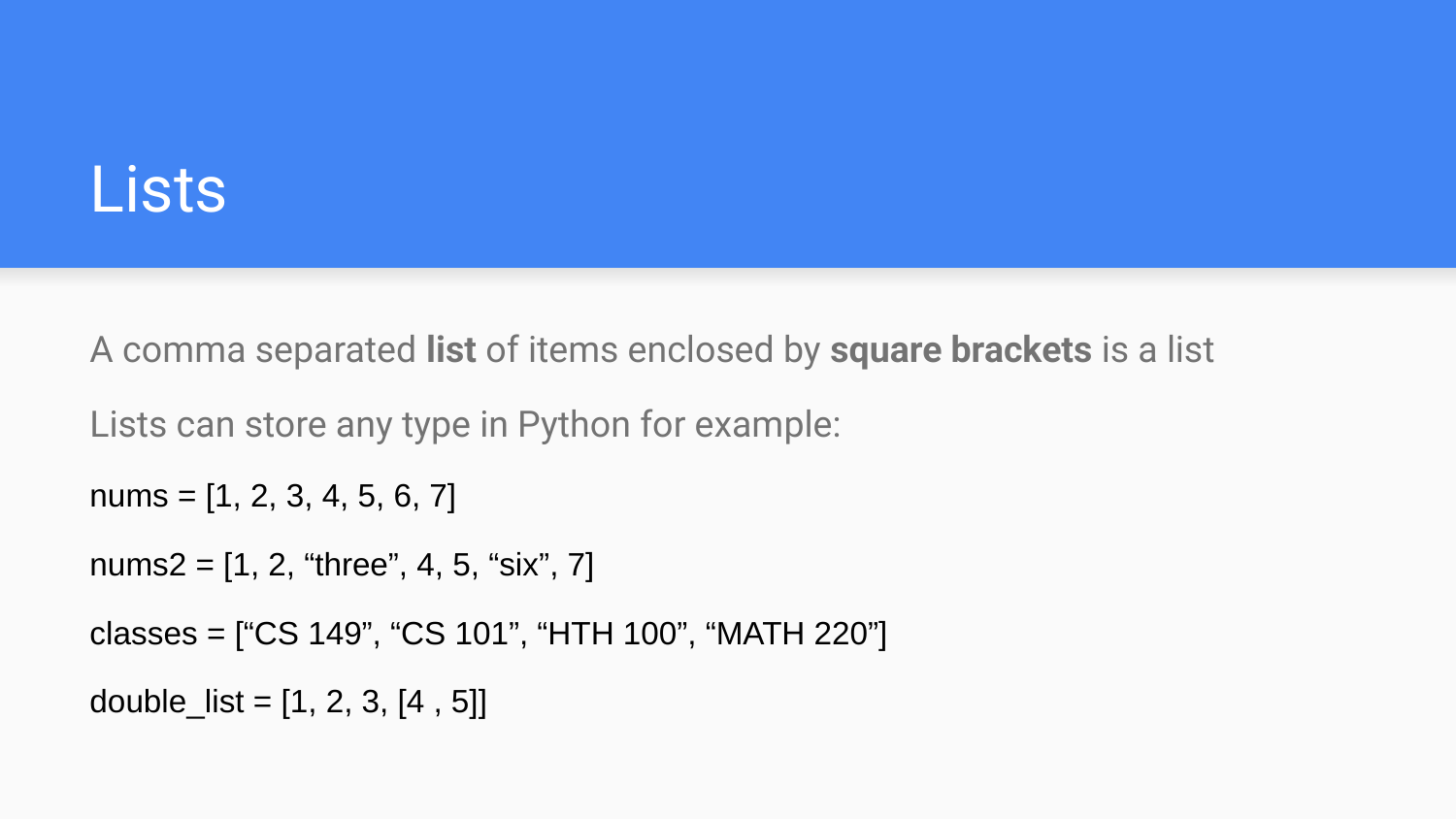

# Lists
A comma separated list of items enclosed by square brackets is a list
Lists can store any type in Python for example:
nums = [1, 2, 3, 4, 5, 6, 7]
nums2 = [1, 2, “three”, 4, 5, “six”, 7]
classes = [“CS 149”, “CS 101”, “HTH 100”, “MATH 220”]
double_list = [1, 2, 3, [4 , 5]]